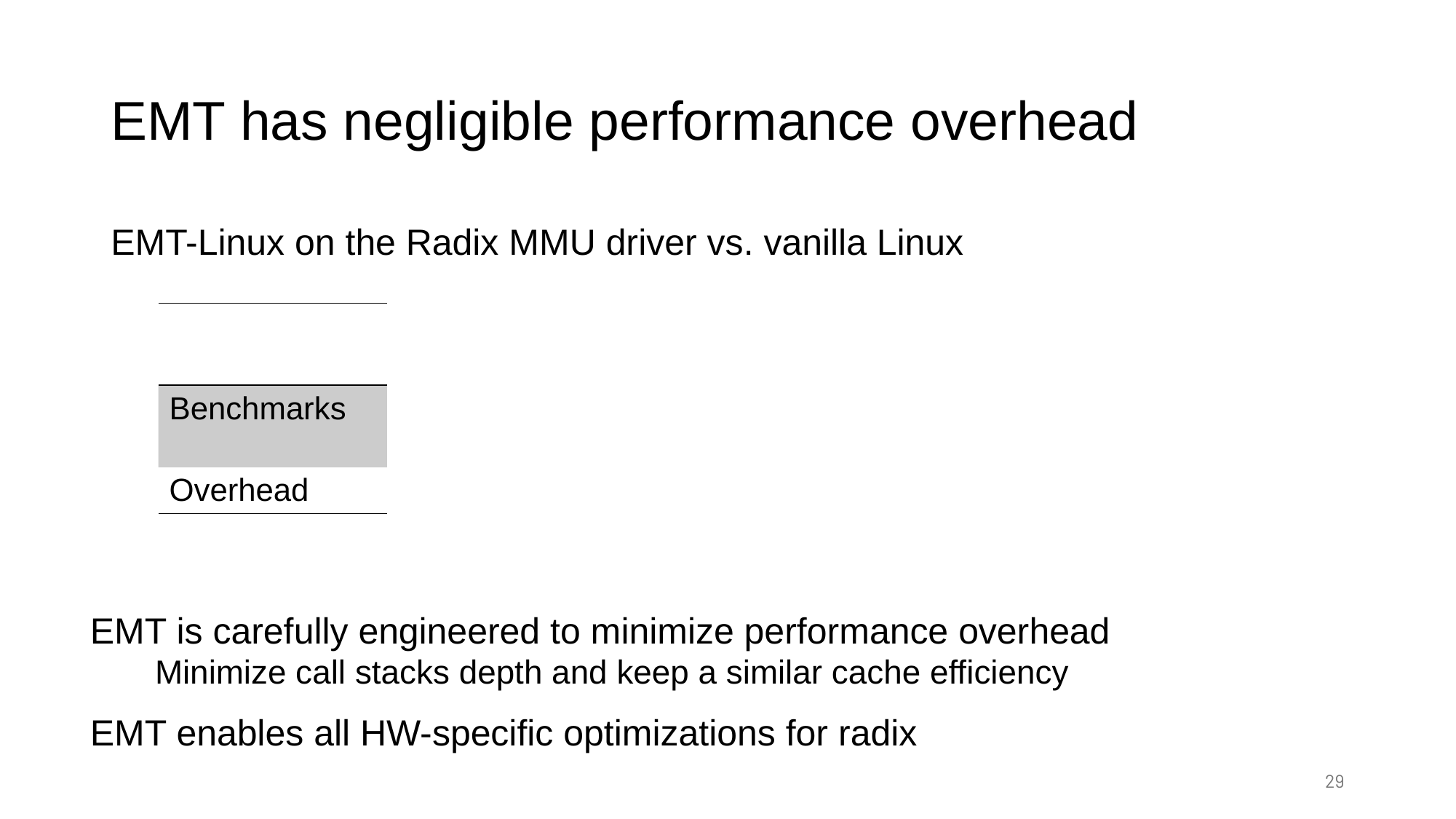

# EMT has negligible performance overhead
EMT-Linux on the Radix MMU driver vs. vanilla Linux

|  | Kernel micro benchmarks | Macro benchmarks | Real-world applications |
| --- | --- | --- | --- |
| Benchmarks | LEBench | GUPS, Sysbench, GraphBIG | Redis, PostgreSQL, Memcached |
| Overhead | < 0.1% | < 0.1% | < 0.2% |

EMT is carefully engineered to minimize performance overhead
       Minimize call stacks depth and keep a similar cache efficiency

EMT enables all HW-specific optimizations for radix

29